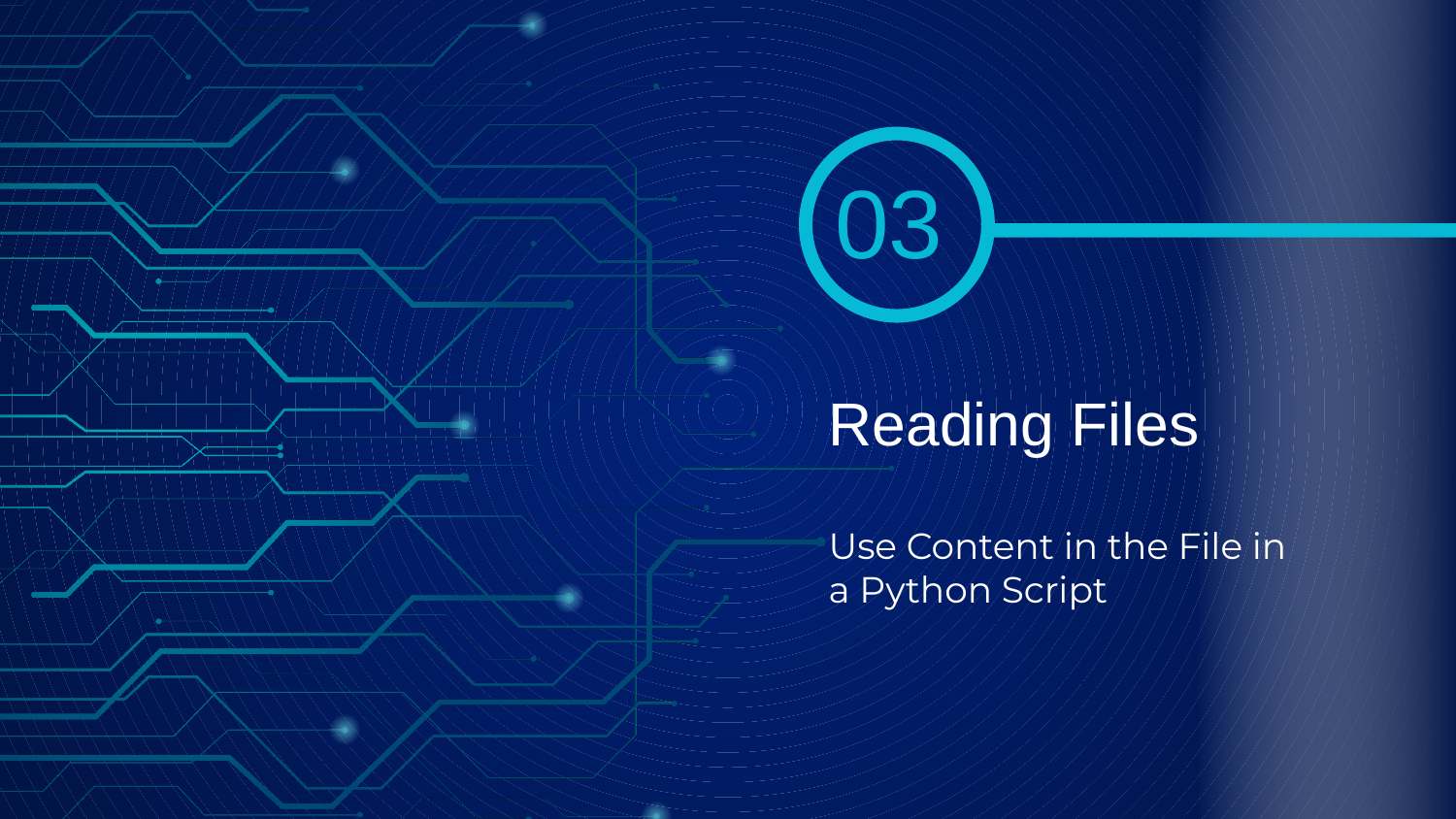

03
# Reading Files
Use Content in the File in a Python Script